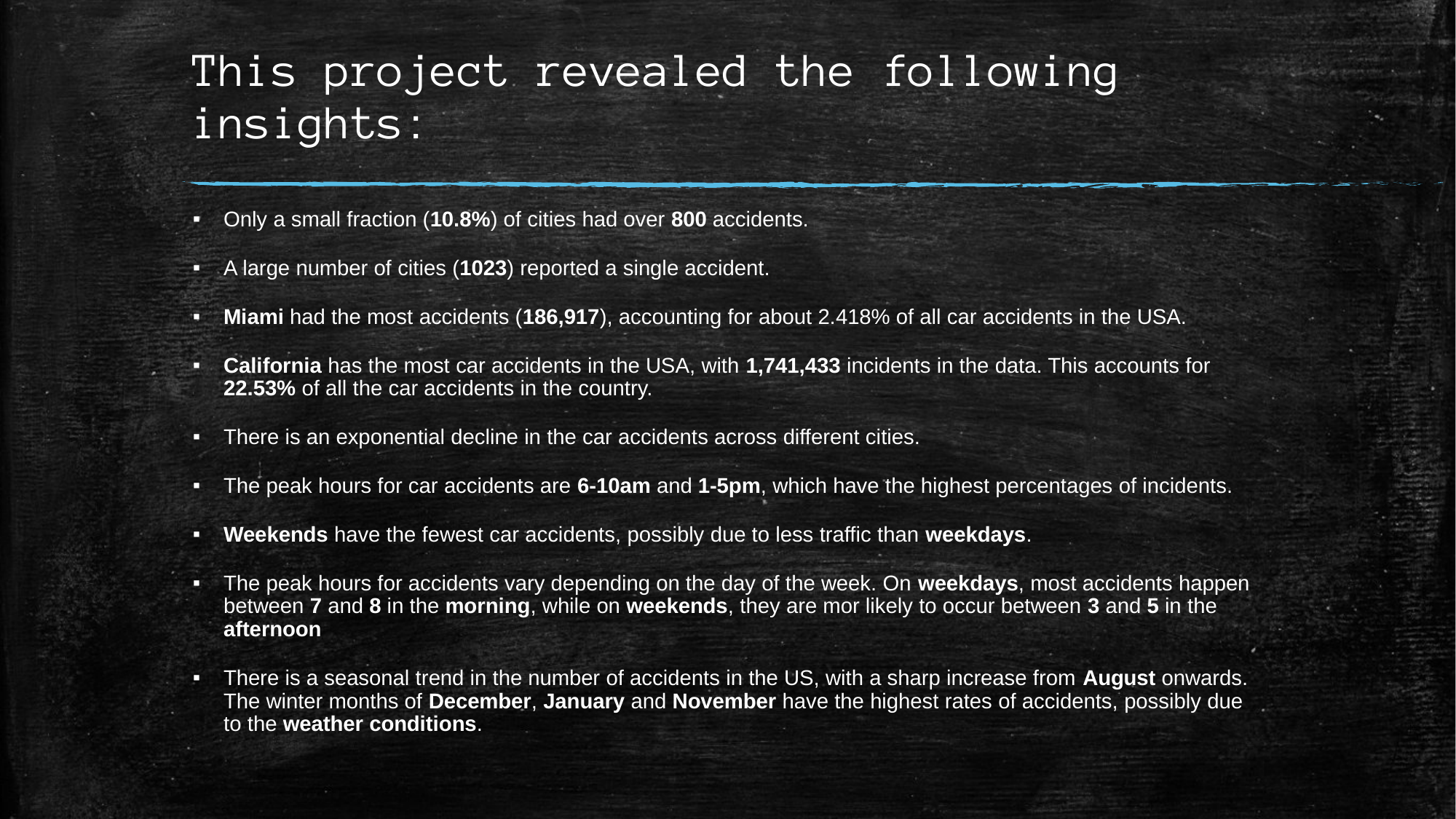

# This project revealed the following insights:
Only a small fraction (10.8%) of cities had over 800 accidents.
A large number of cities (1023) reported a single accident.
Miami had the most accidents (186,917), accounting for about 2.418% of all car accidents in the USA.
California has the most car accidents in the USA, with 1,741,433 incidents in the data. This accounts for 22.53% of all the car accidents in the country.
There is an exponential decline in the car accidents across different cities.
The peak hours for car accidents are 6-10am and 1-5pm, which have the highest percentages of incidents.
Weekends have the fewest car accidents, possibly due to less traffic than weekdays.
The peak hours for accidents vary depending on the day of the week. On weekdays, most accidents happen between 7 and 8 in the morning, while on weekends, they are mor likely to occur between 3 and 5 in the afternoon
There is a seasonal trend in the number of accidents in the US, with a sharp increase from August onwards. The winter months of December, January and November have the highest rates of accidents, possibly due to the weather conditions.